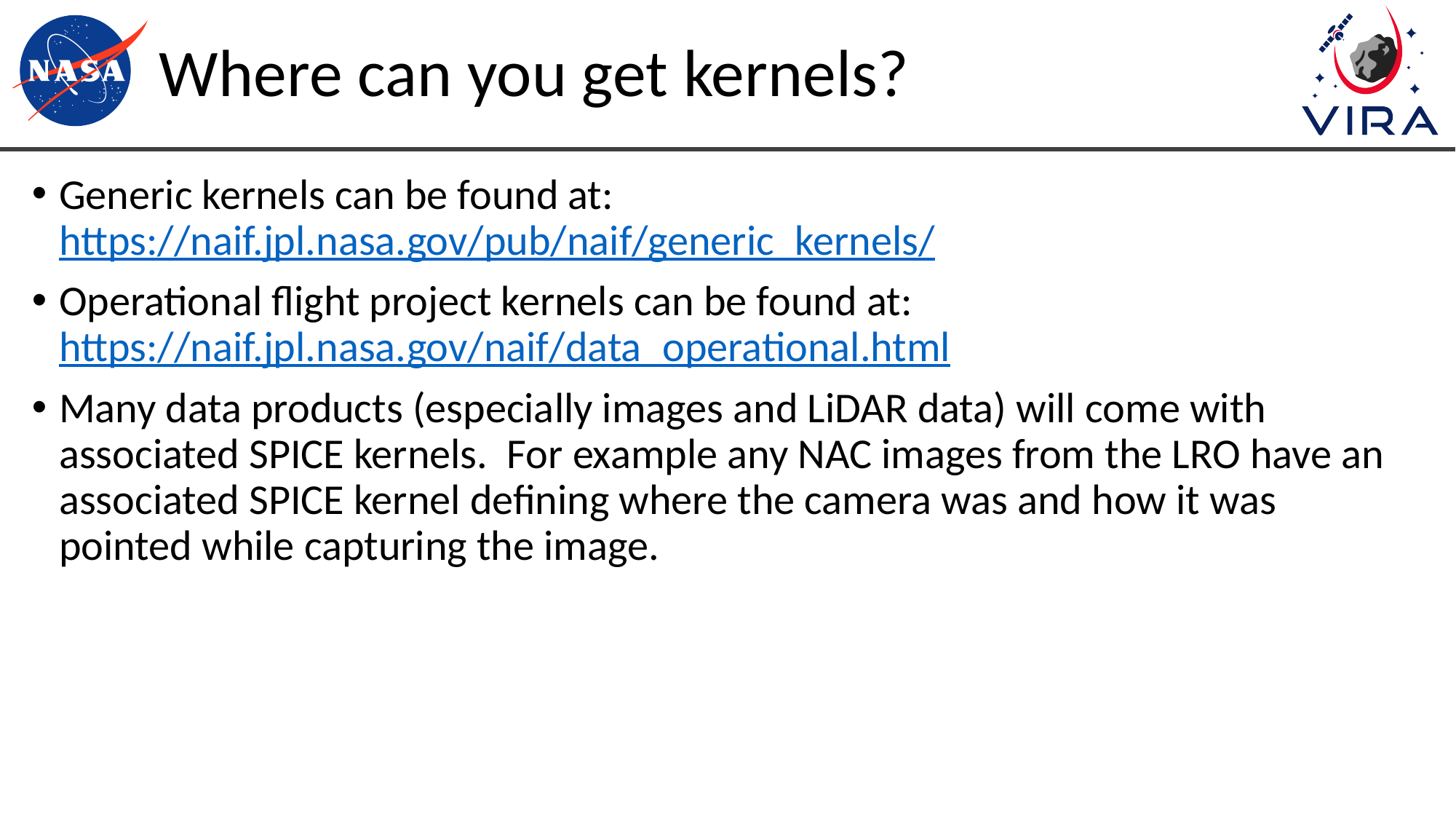

# Where can you get kernels?
Generic kernels can be found at: https://naif.jpl.nasa.gov/pub/naif/generic_kernels/
Operational flight project kernels can be found at: https://naif.jpl.nasa.gov/naif/data_operational.html
Many data products (especially images and LiDAR data) will come with associated SPICE kernels.  For example any NAC images from the LRO have an associated SPICE kernel defining where the camera was and how it was pointed while capturing the image.